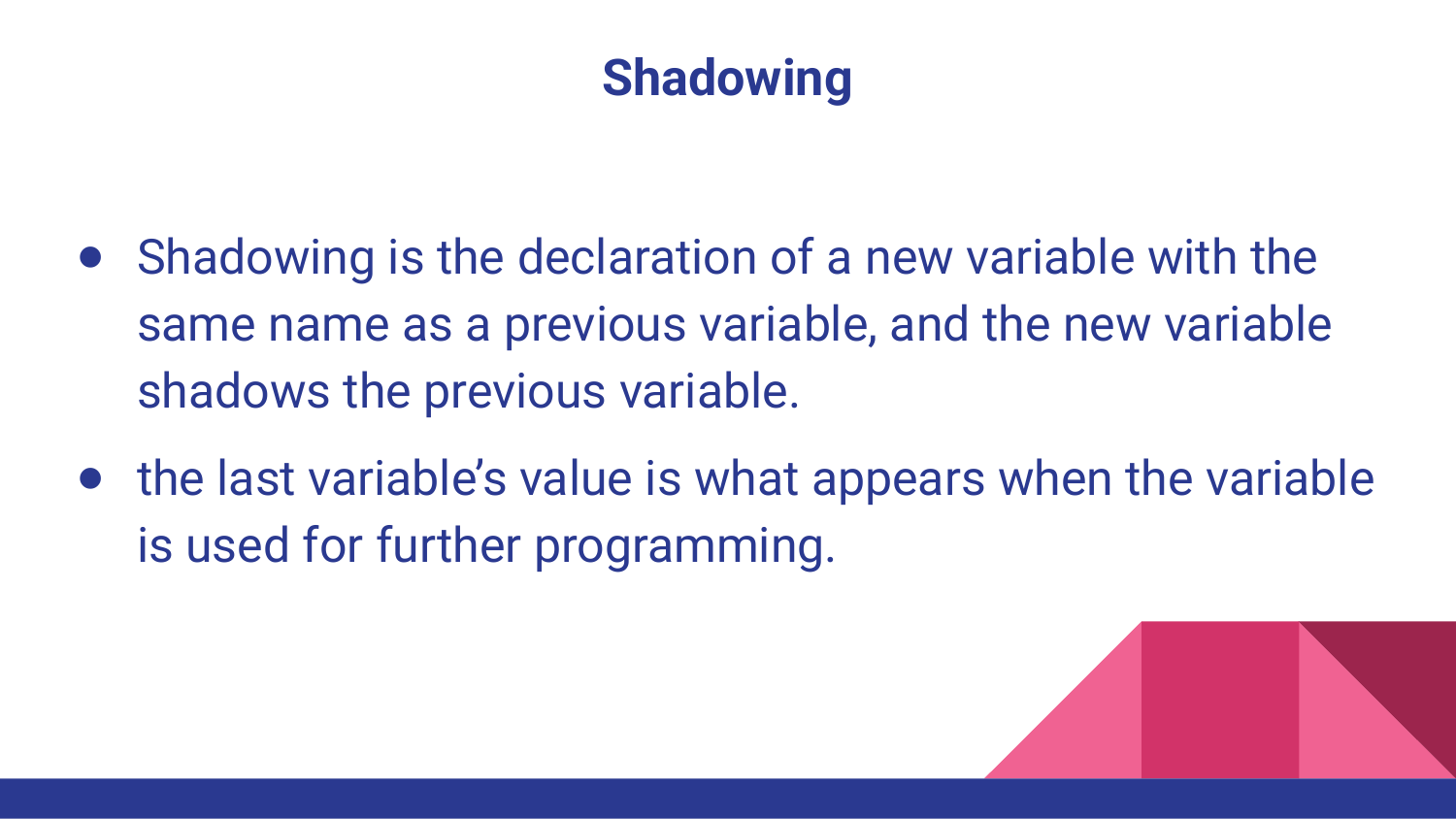

# Shadowing
Shadowing is the declaration of a new variable with the same name as a previous variable, and the new variable shadows the previous variable.
the last variable’s value is what appears when the variable is used for further programming.